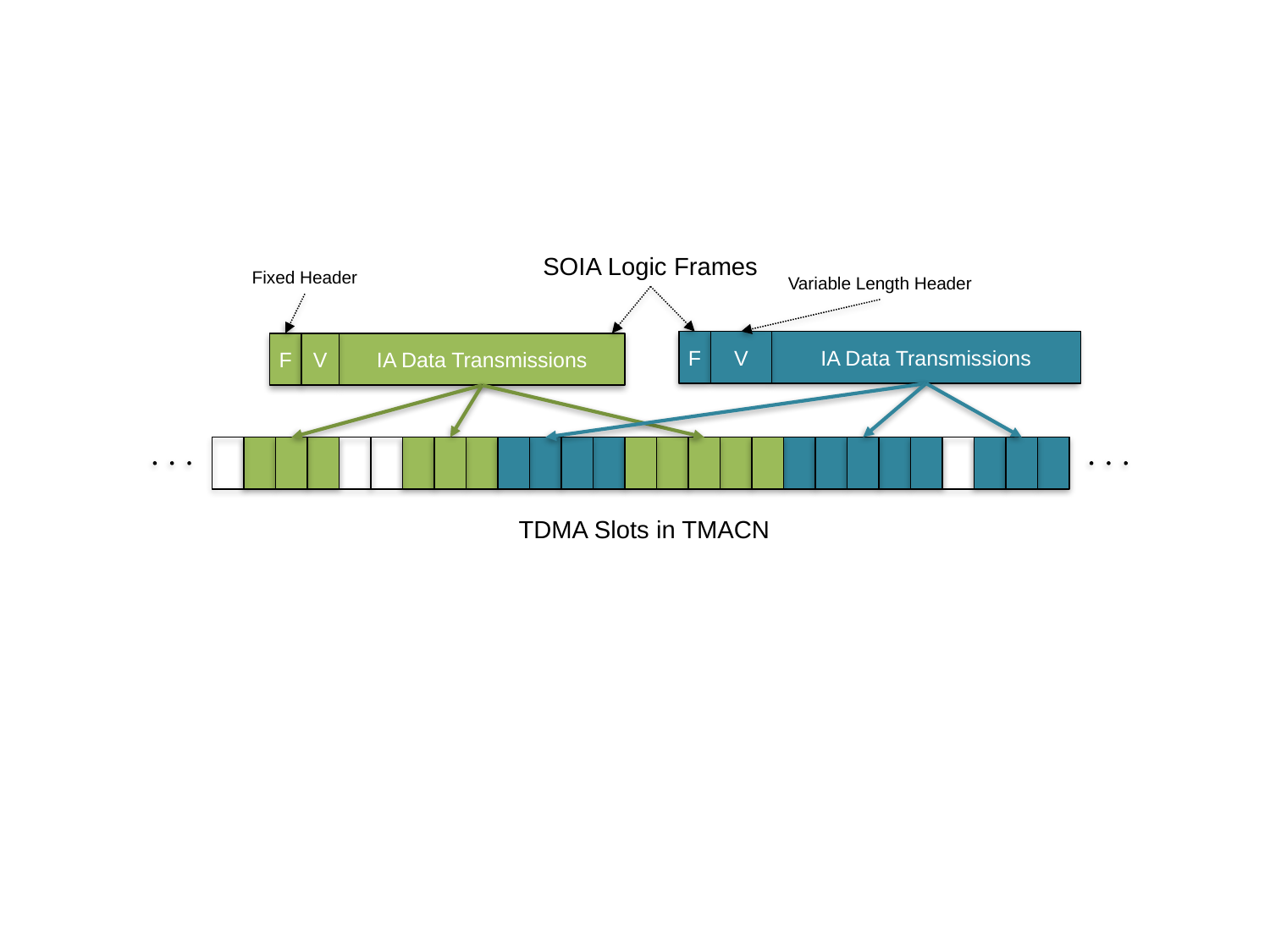

SOIA Logic Frames
Fixed Header
Variable Length Header
F
V
IA Data Transmissions
F
V
IA Data Transmissions

TDMA Slots in TMACN